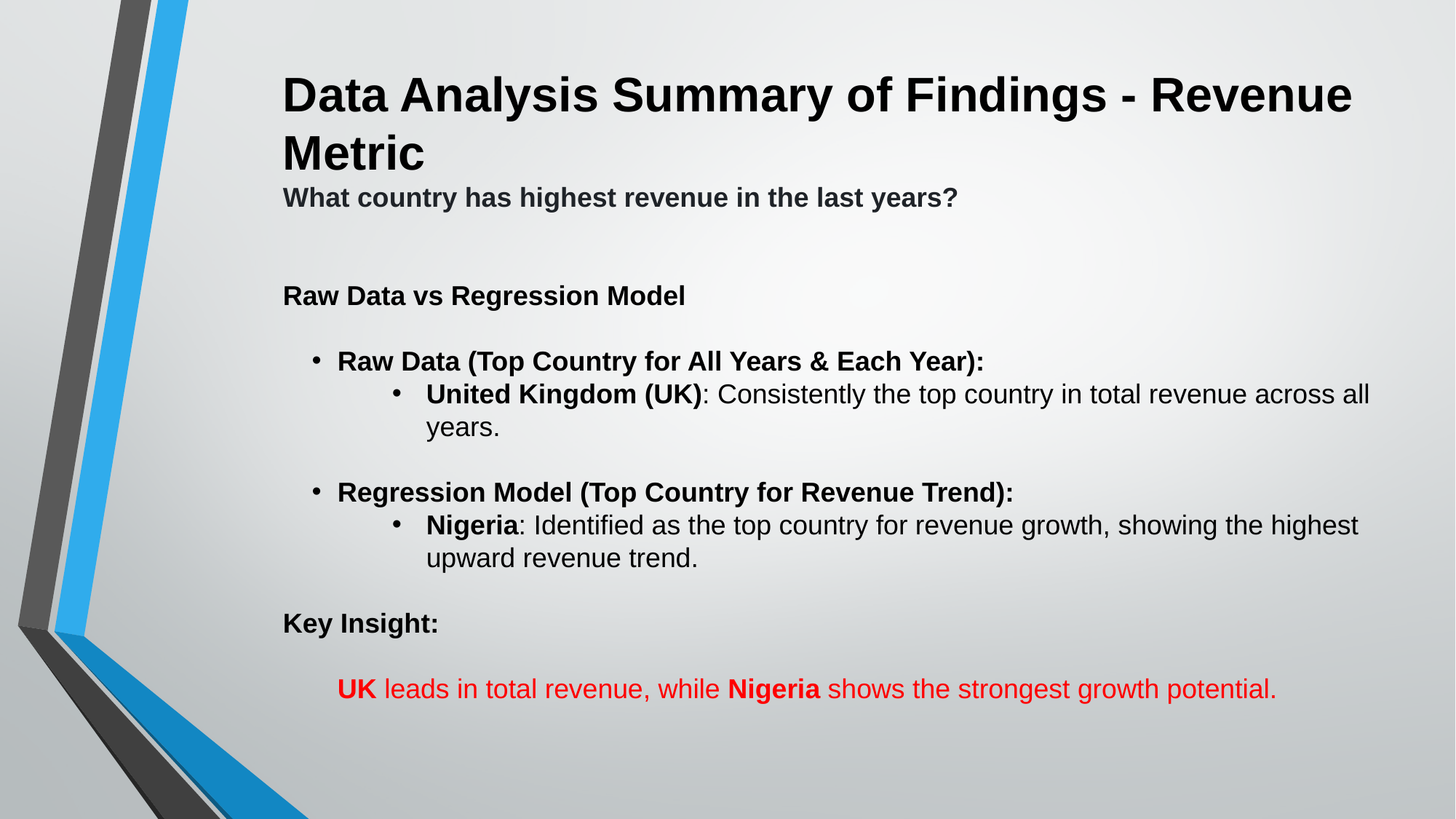

Data Analysis Summary of Findings - Revenue Metric
What country has highest revenue in the last years?

Raw Data vs Regression Model

Raw Data (Top Country for All Years & Each Year):
United Kingdom (UK): Consistently the top country in total revenue across all years.

Regression Model (Top Country for Revenue Trend):
Nigeria: Identified as the top country for revenue growth, showing the highest upward revenue trend.

Key Insight:

UK leads in total revenue, while Nigeria shows the strongest growth potential.